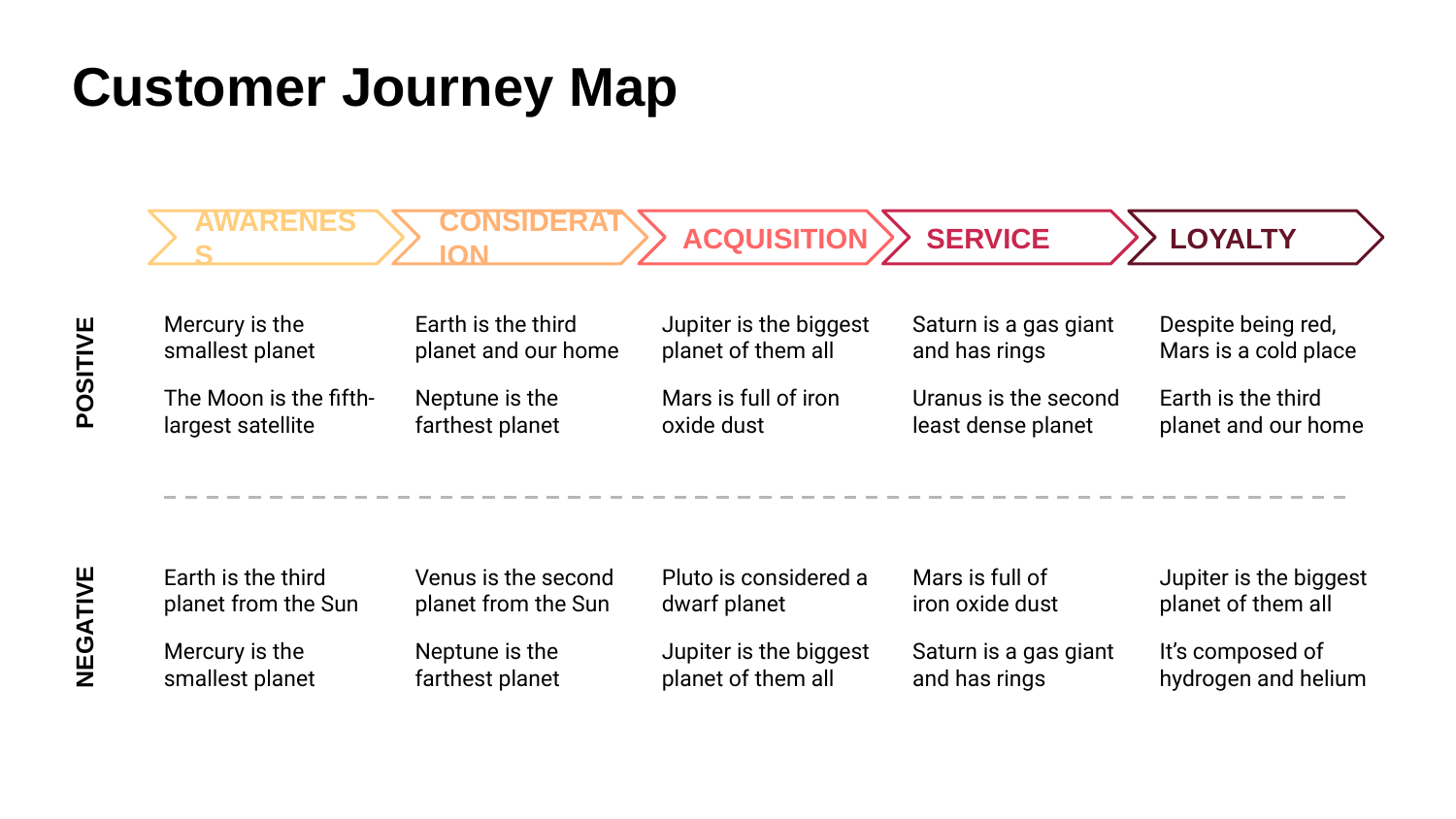

AWARENESS
CONSIDERATION
ACQUISITION
SERVICE
LOYALTY
Mercury is the smallest planet
Earth is the third planet and our home
Jupiter is the biggest planet of them all
Saturn is a gas giant and has rings
Despite being red, Mars is a cold place
POSITIVE
The Moon is the fifth-largest satellite
Neptune is the farthest planet
Mars is full of iron oxide dust
Uranus is the second least dense planet
Earth is the third planet and our home
Earth is the third planet from the Sun
Venus is the second planet from the Sun
Pluto is considered a dwarf planet
Mars is full of
iron oxide dust
Jupiter is the biggest planet of them all
NEGATIVE
Mercury is the smallest planet
Neptune is the farthest planet
Jupiter is the biggest planet of them all
Saturn is a gas giant and has rings
It’s composed of hydrogen and helium